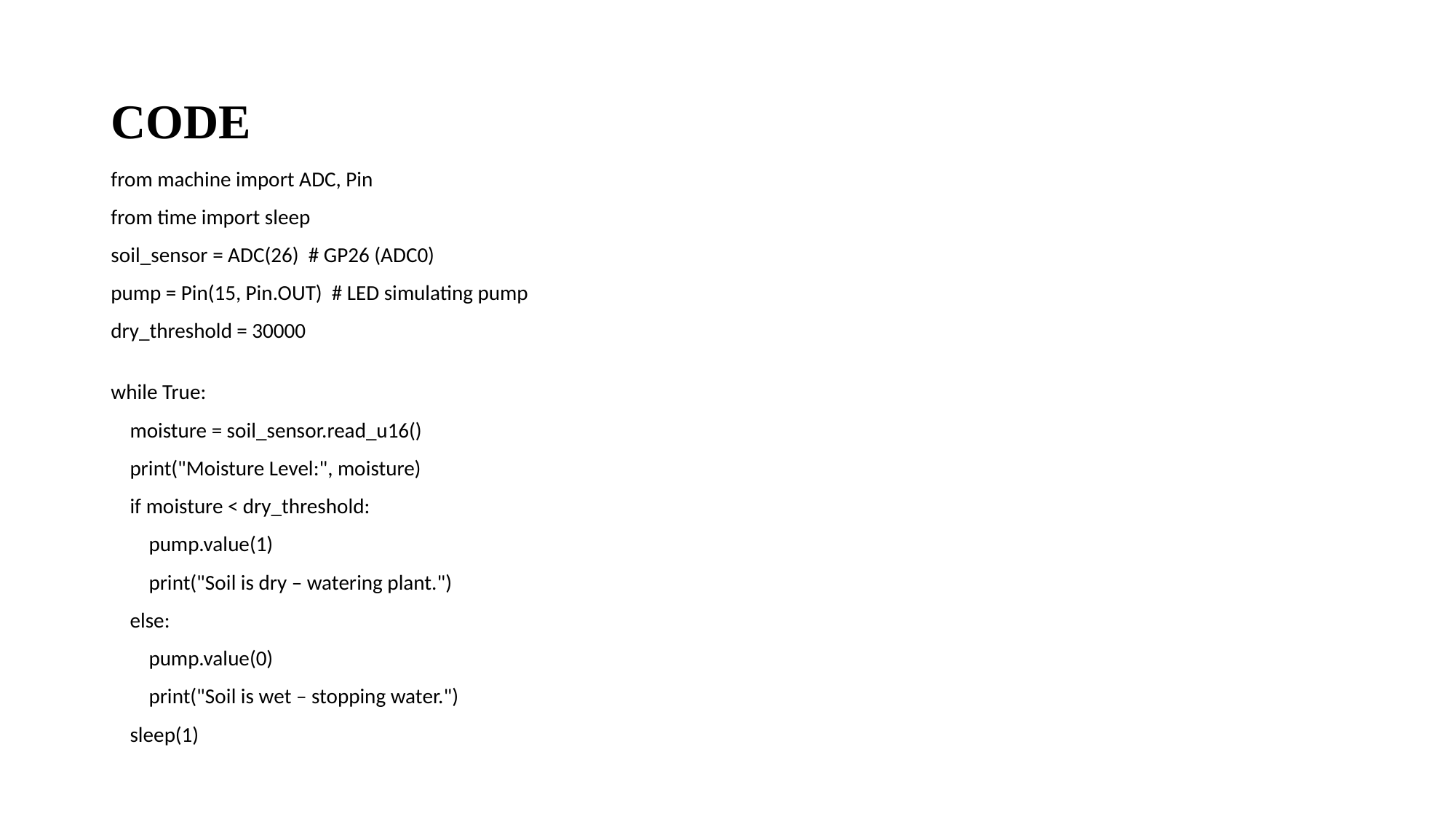

# CODE
from machine import ADC, Pin
from time import sleep
soil_sensor = ADC(26)  # GP26 (ADC0)
pump = Pin(15, Pin.OUT)  # LED simulating pump
dry_threshold = 30000
while True:
    moisture = soil_sensor.read_u16()
    print("Moisture Level:", moisture)
    if moisture < dry_threshold:
        pump.value(1)
        print("Soil is dry – watering plant.")
    else:
        pump.value(0)
        print("Soil is wet – stopping water.")
    sleep(1)